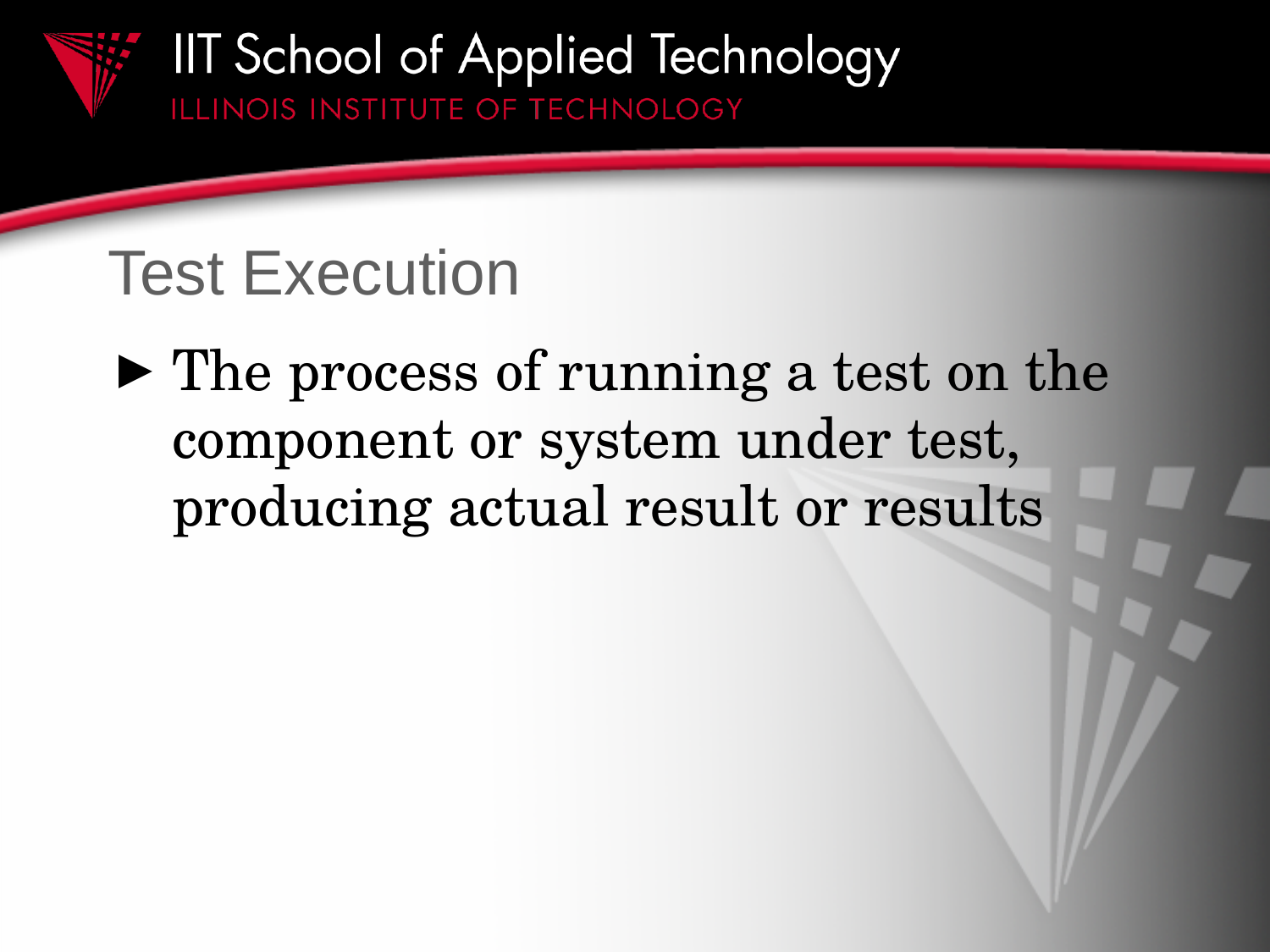

# Test Execution
The process of running a test on the component or system under test, producing actual result or results